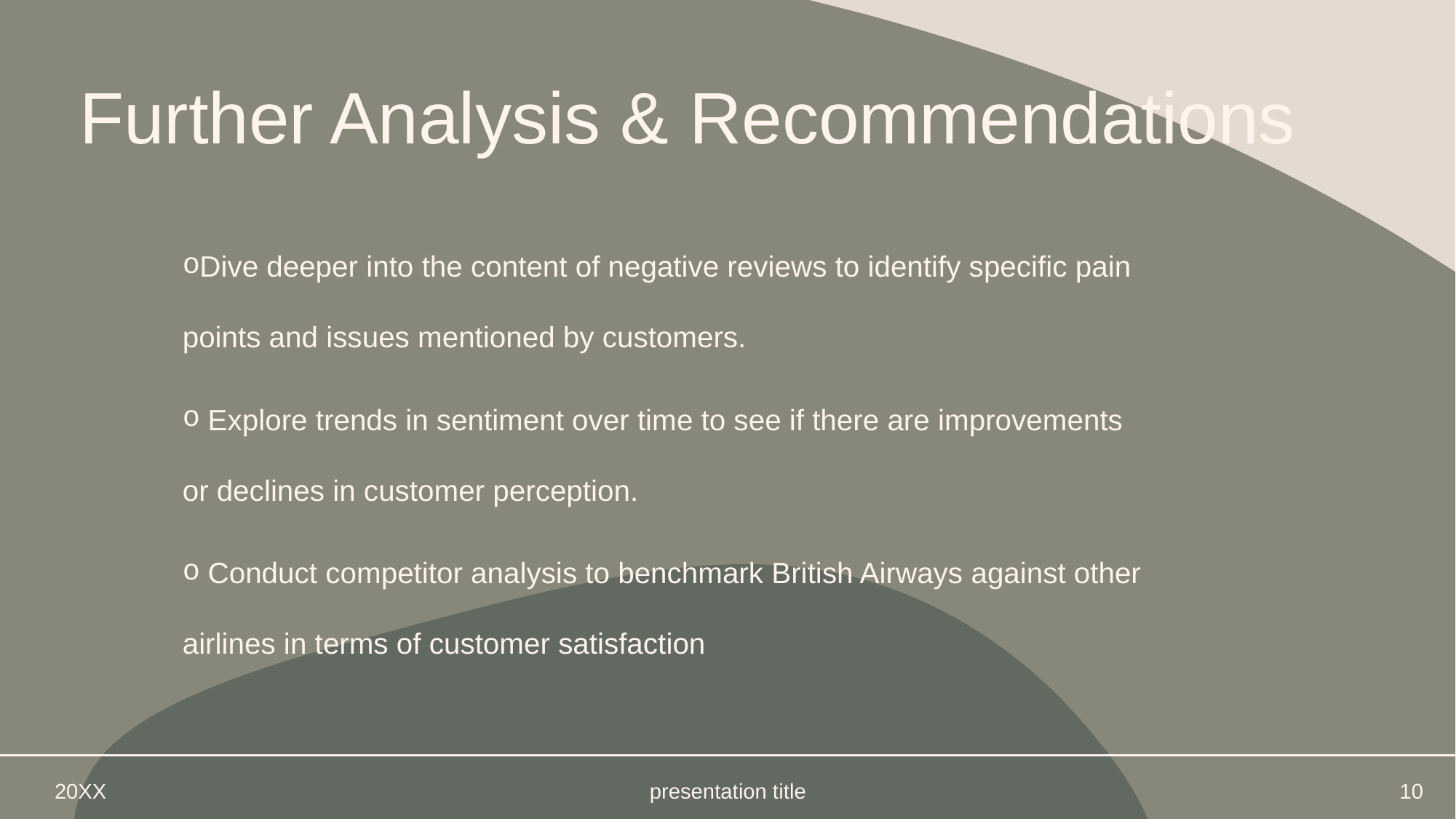

# Further Analysis & Recommendations
Dive deeper into the content of negative reviews to identify specific pain points and issues mentioned by customers.
 Explore trends in sentiment over time to see if there are improvements or declines in customer perception.
 Conduct competitor analysis to benchmark British Airways against other airlines in terms of customer satisfaction
20XX
presentation title
10